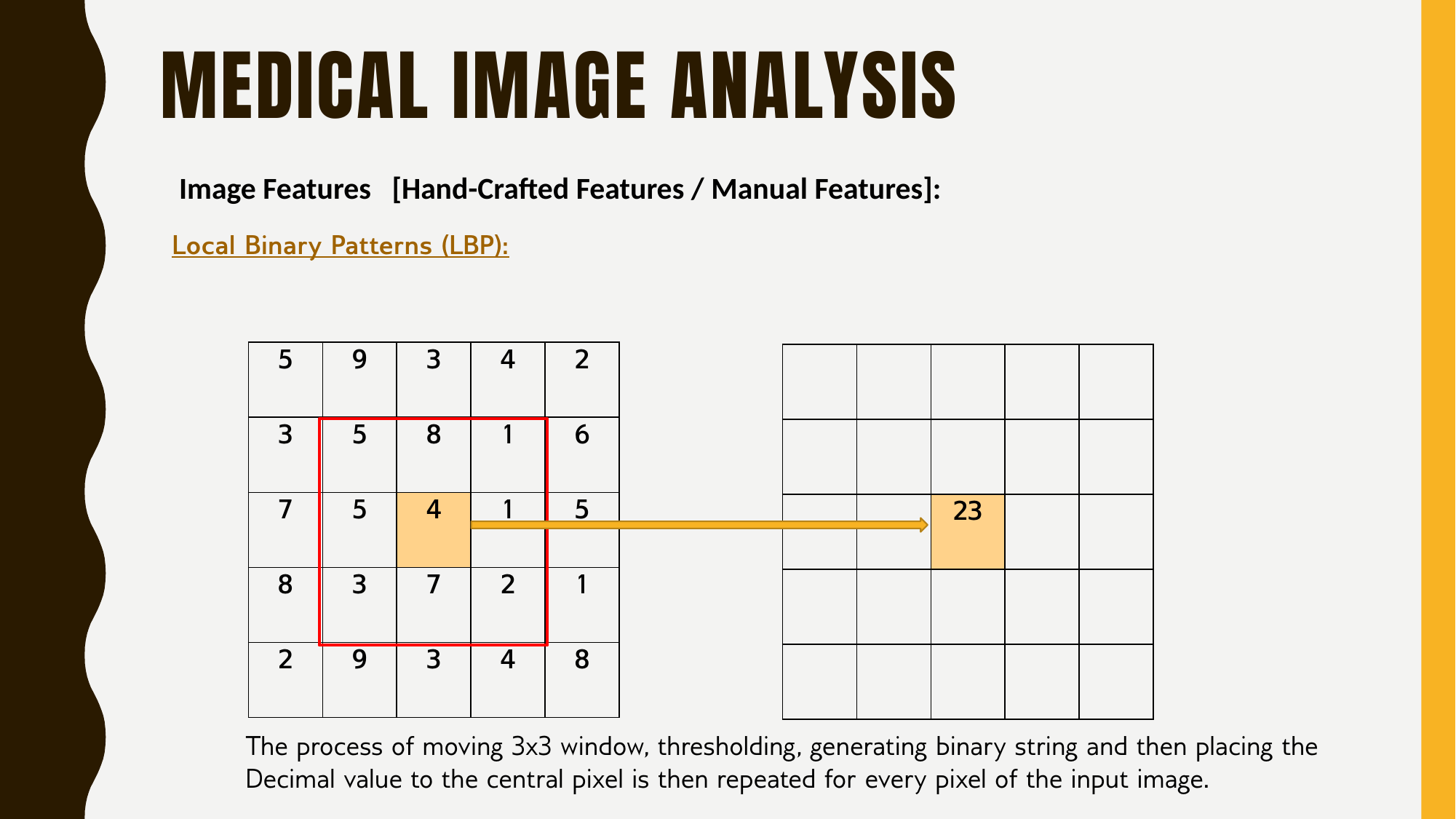

# medical Image Analysis
Image Features   [Hand-Crafted Features / Manual Features]:
Local Binary Patterns (LBP):

| 5 | 9 | 3 | 4 | 2 |
| --- | --- | --- | --- | --- |
| 3 | 5 | 8 | 1 | 6 |
| 7 | 5 | 4 | 1 | 5 |
| 8 | 3 | 7 | 2 | 1 |
| 2 | 9 | 3 | 4 | 8 |
|  |  |  |  |  |
| --- | --- | --- | --- | --- |
|  |  |  |  |  |
|  |  | 23 |  |  |
|  |  |  |  |  |
|  |  |  |  |  |

The process of moving 3x3 window, thresholding, generating binary string and then placing the
Decimal value to the central pixel is then repeated for every pixel of the input image.